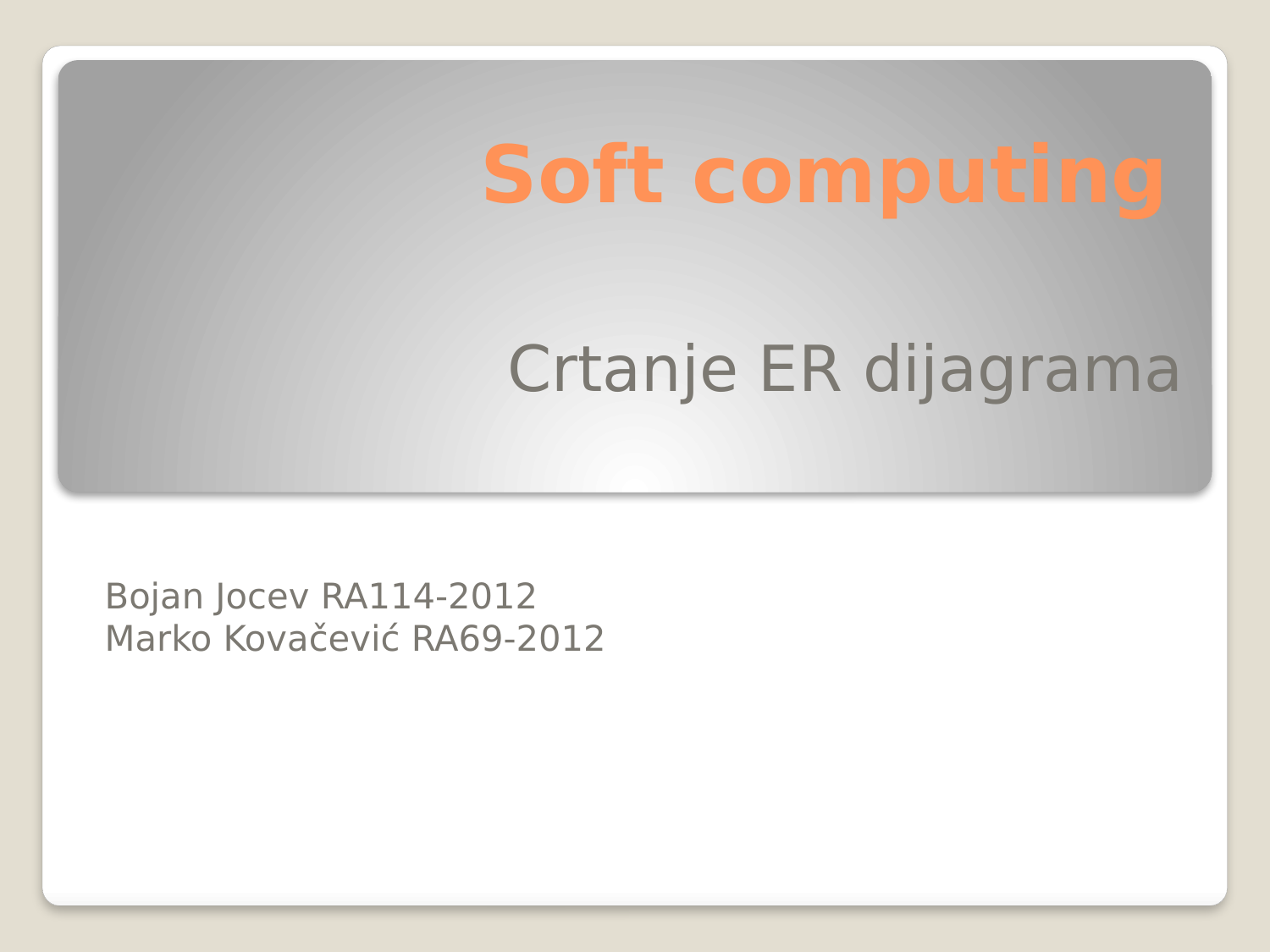

# Soft computing
Crtanje ER dijagrama

Bojan Jocev RA114-2012
Marko Kovačević RA69-2012